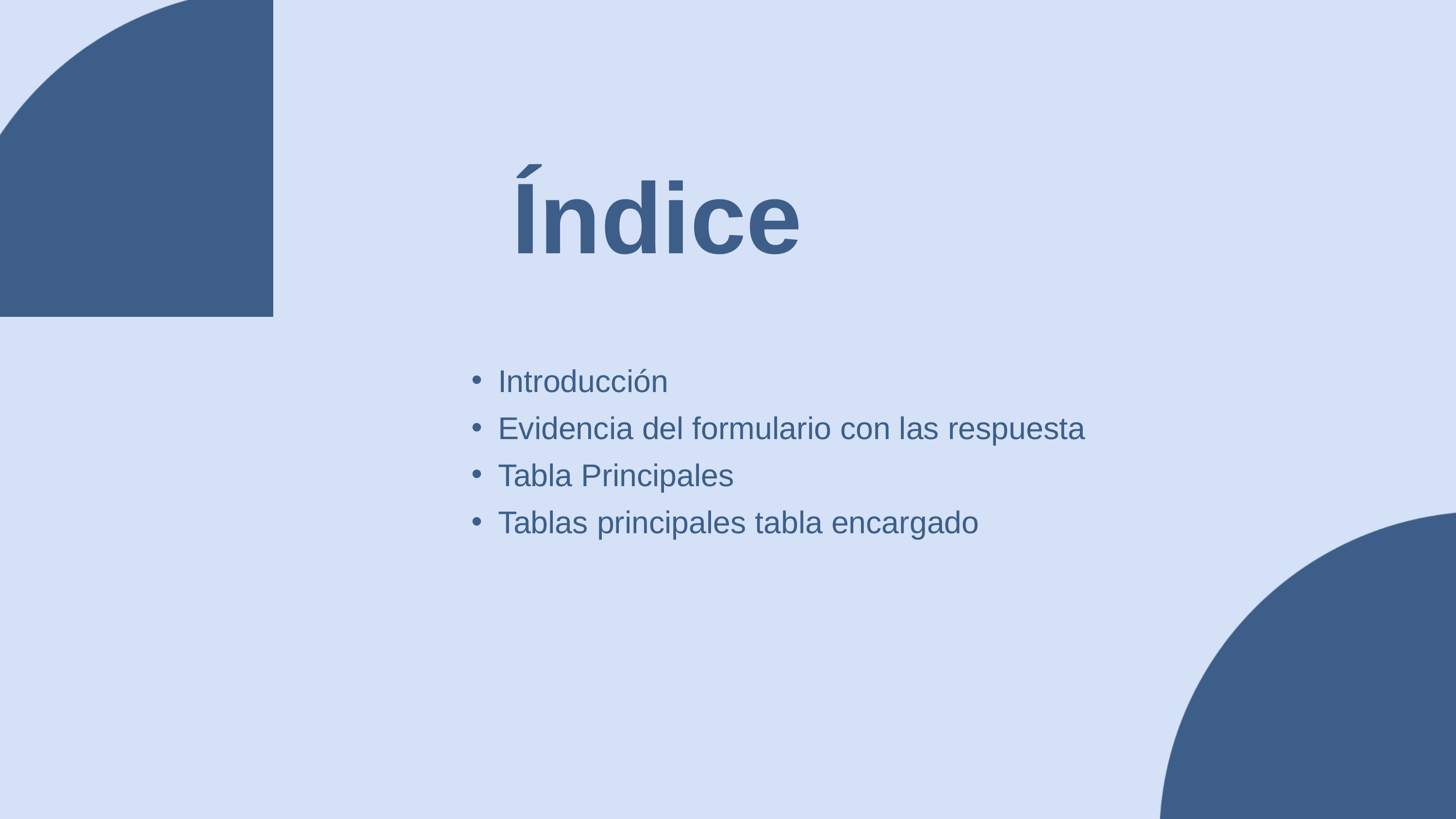

Índice
Introducción
Evidencia del formulario con las respuesta
Tabla Principales
Tablas principales tabla encargado